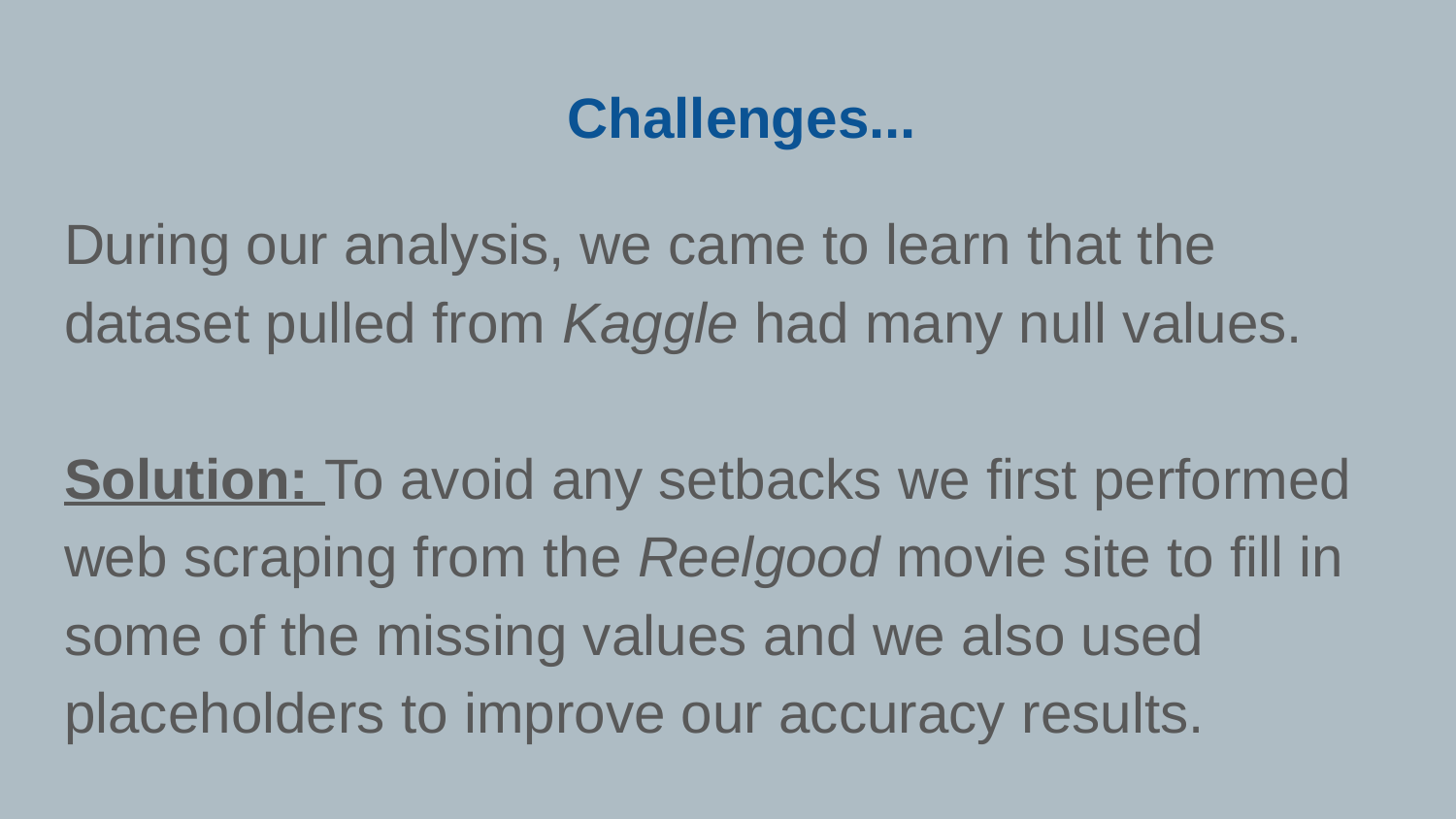

Challenges...
During our analysis, we came to learn that the dataset pulled from Kaggle had many null values.

Solution: To avoid any setbacks we first performed web scraping from the Reelgood movie site to fill in some of the missing values and we also used placeholders to improve our accuracy results.